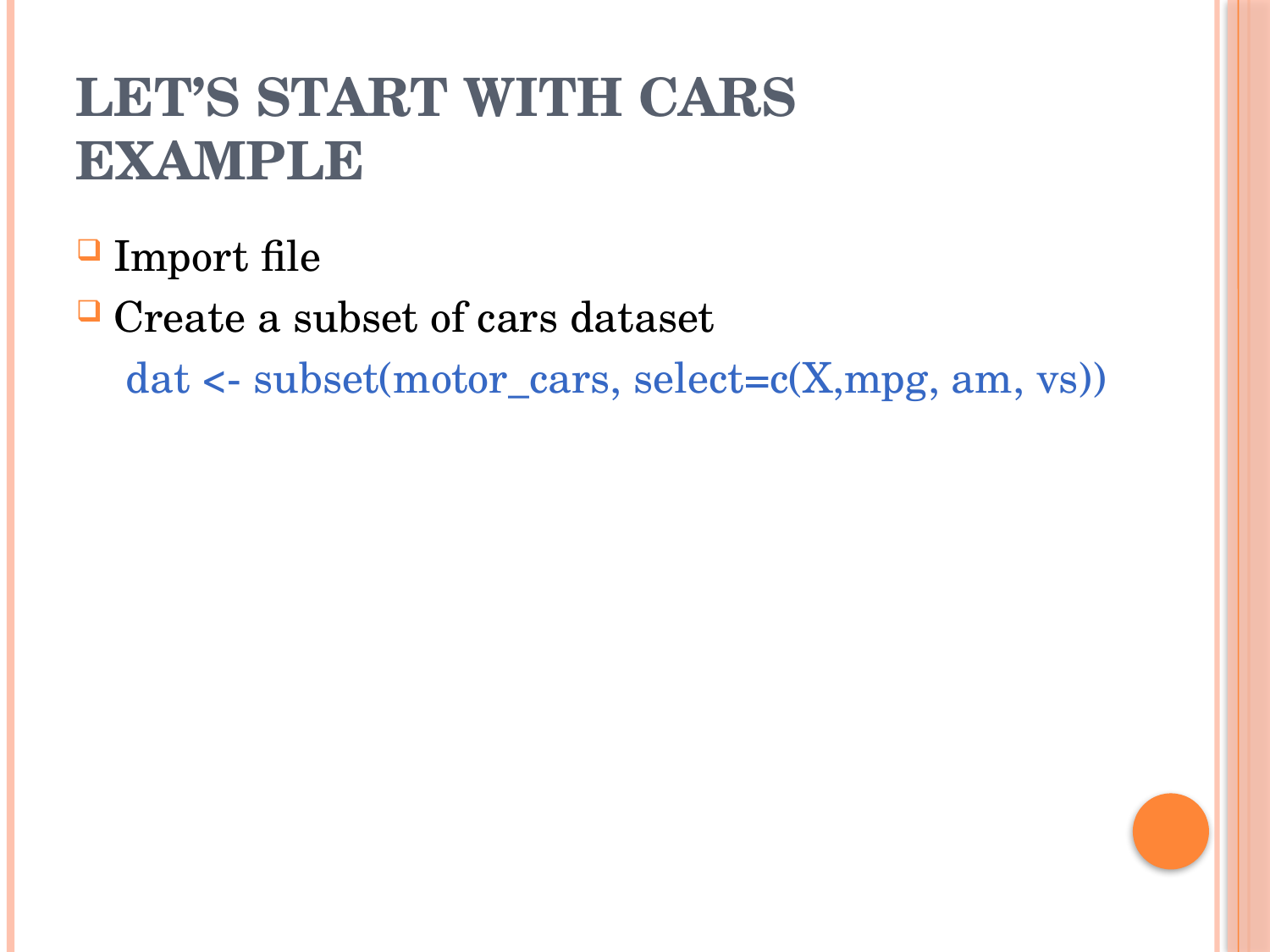

# Let’s Start with CARS Example
Import file
Create a subset of cars dataset
	 dat <- subset(motor_cars, select=c(X,mpg, am, vs))